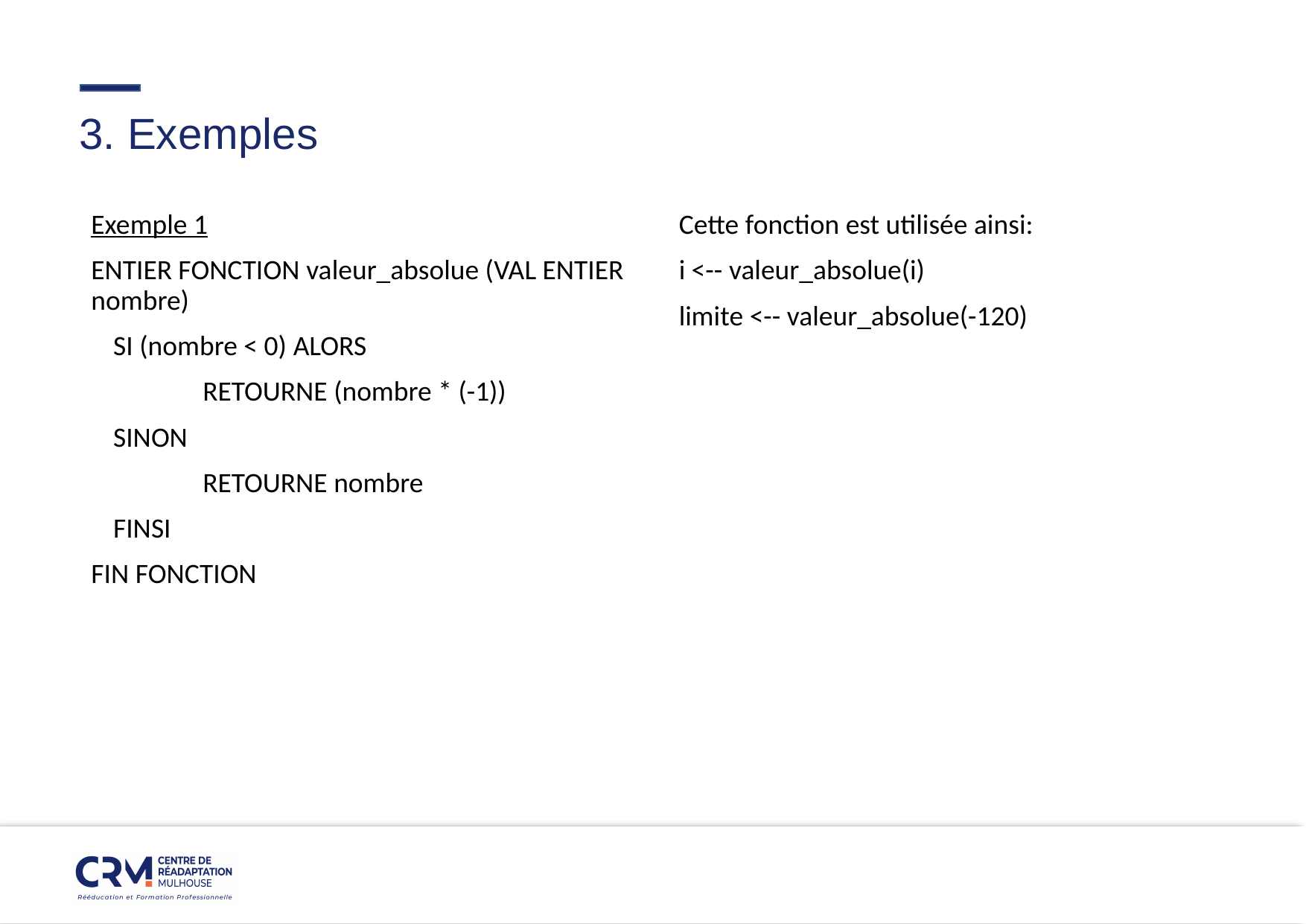

#
3. Exemples
Exemple 1
ENTIER FONCTION valeur_absolue (VAL ENTIER nombre)
SI (nombre < 0) ALORS
	RETOURNE (nombre * (-1))
SINON
	RETOURNE nombre
FINSI
FIN FONCTION
Cette fonction est utilisée ainsi:
i <-- valeur_absolue(i)
limite <-- valeur_absolue(-120)